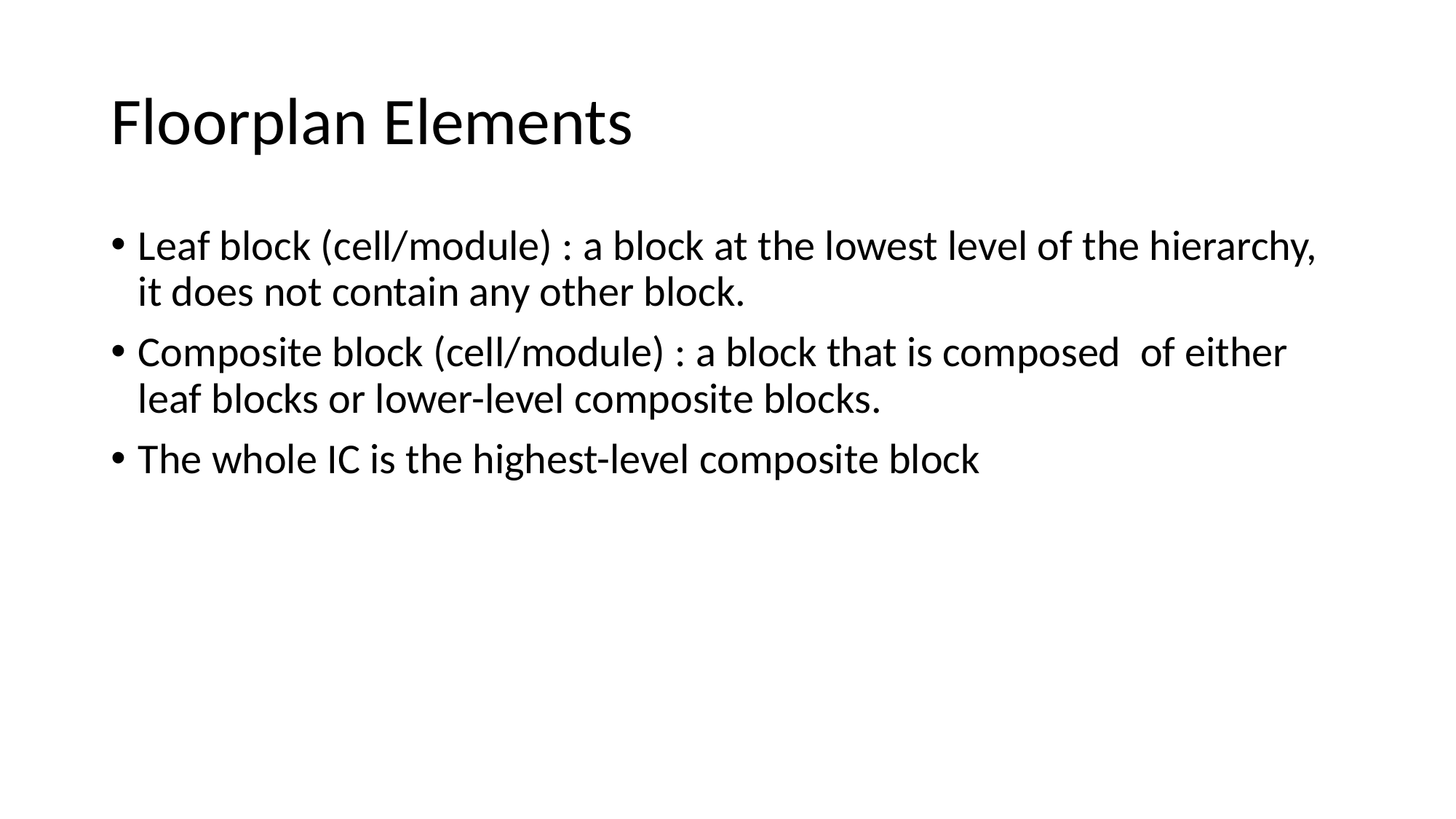

# Floorplan Elements
Leaf block (cell/module) : a block at the lowest level of the hierarchy, it does not contain any other block.
Composite block (cell/module) : a block that is composed  of either leaf blocks or lower-level composite blocks.
The whole IC is the highest-level composite block